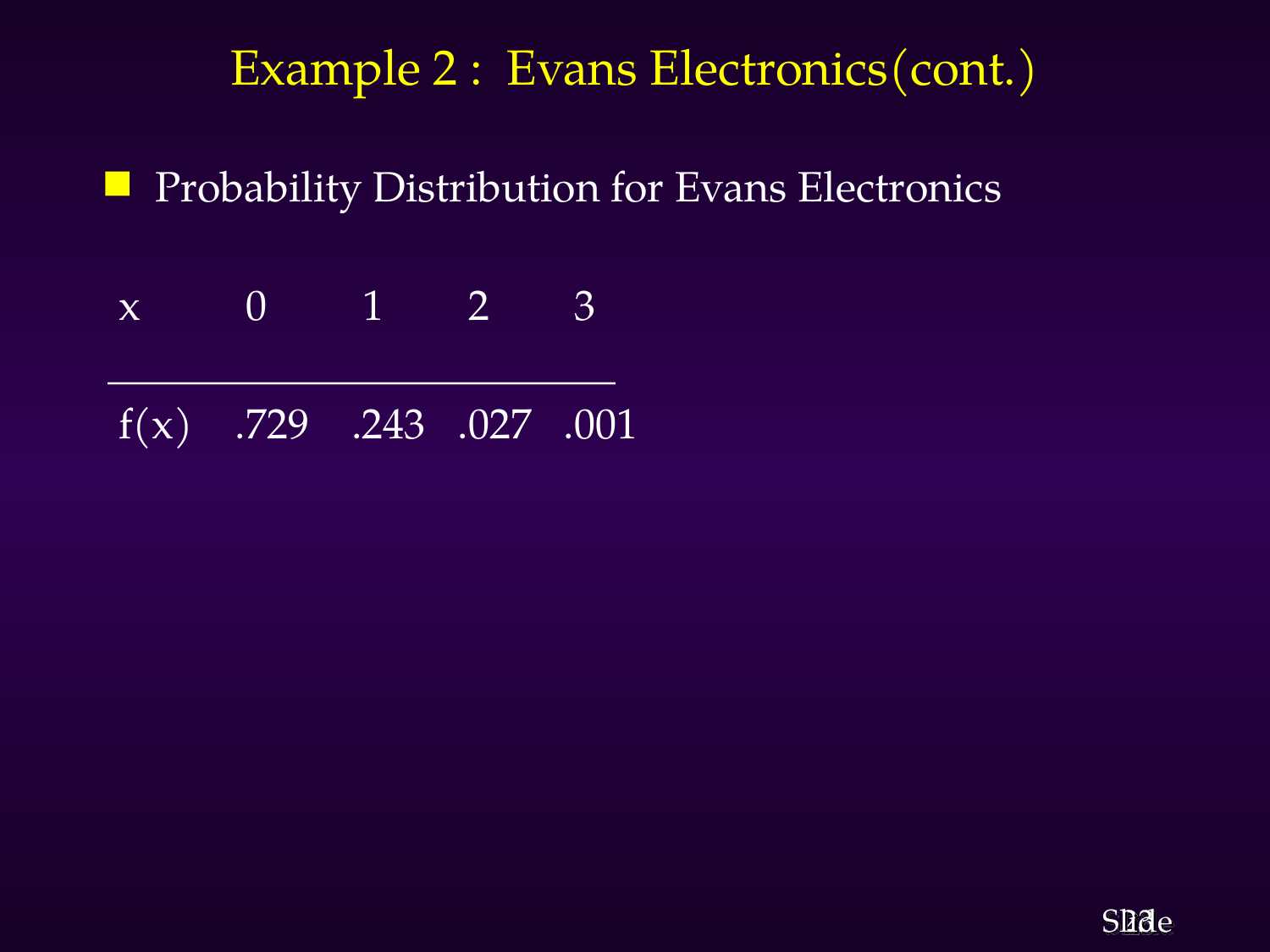

# Example 2 :  Evans Electronics(cont.)
Probability Distribution for Evans Electronics

 x          0         1        2        3
________________________
 f(x)    .729    .243   .027   .001